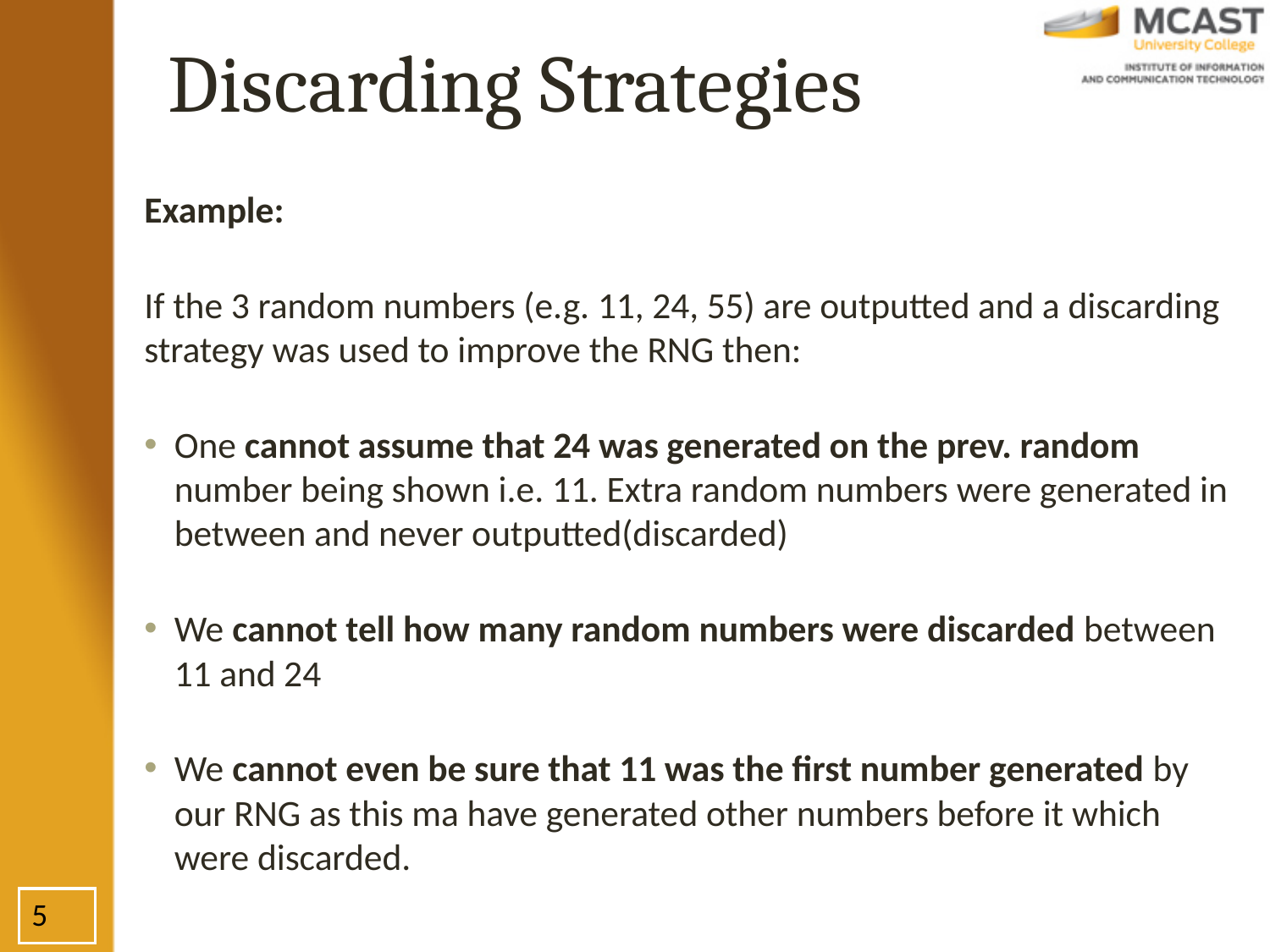

# Discarding Strategies
Example:
If the 3 random numbers (e.g. 11, 24, 55) are outputted and a discarding strategy was used to improve the RNG then:
One cannot assume that 24 was generated on the prev. random number being shown i.e. 11. Extra random numbers were generated in between and never outputted(discarded)
We cannot tell how many random numbers were discarded between 11 and 24
We cannot even be sure that 11 was the first number generated by our RNG as this ma have generated other numbers before it which were discarded.

5